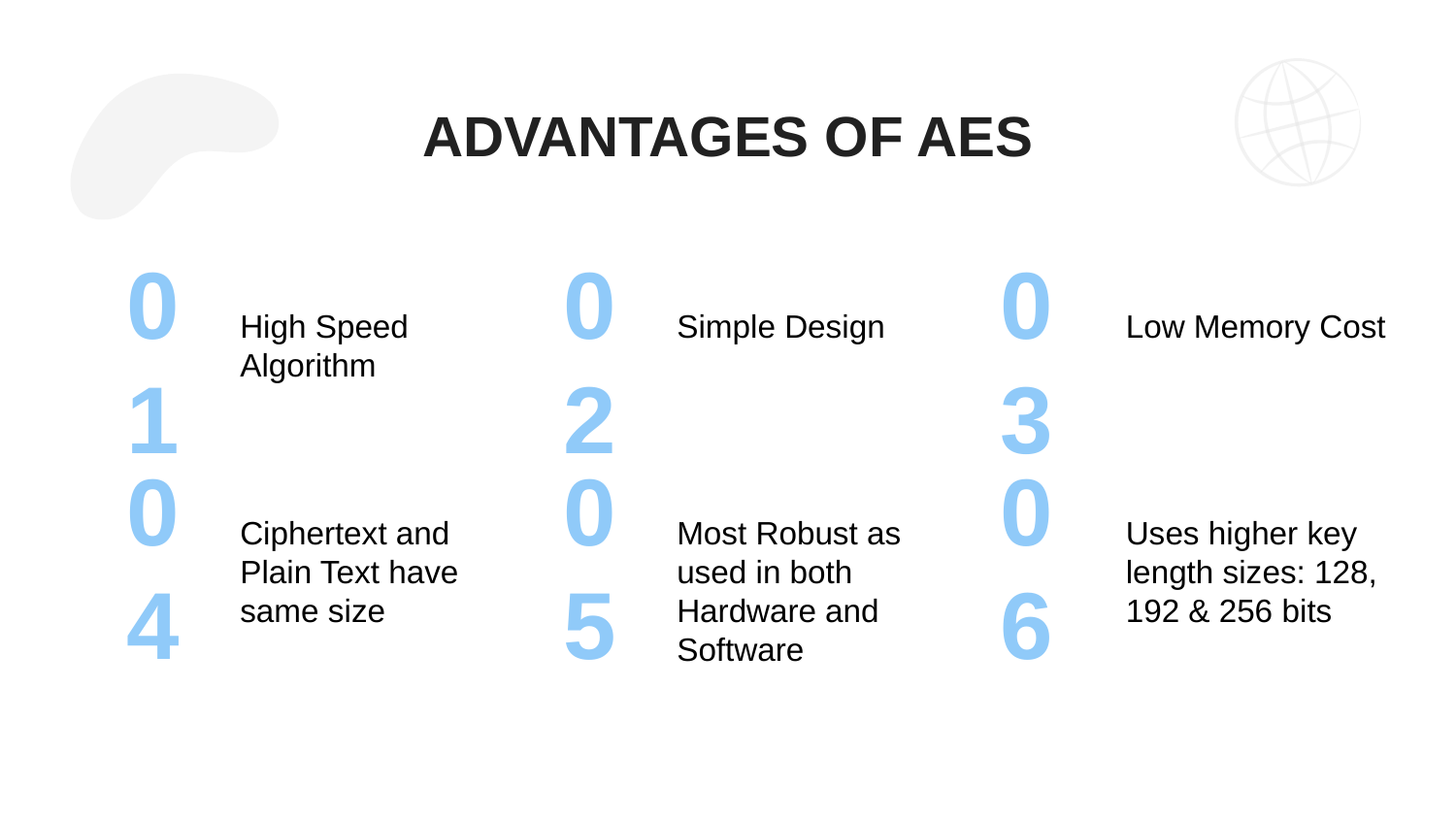

# ADVANTAGES OF AES
High Speed Algorithm
Simple Design
Low Memory Cost
01
02
03
Ciphertext and Plain Text have same size
Most Robust as used in both Hardware and Software

Uses higher key length sizes: 128, 192 & 256 bits

04
05
06